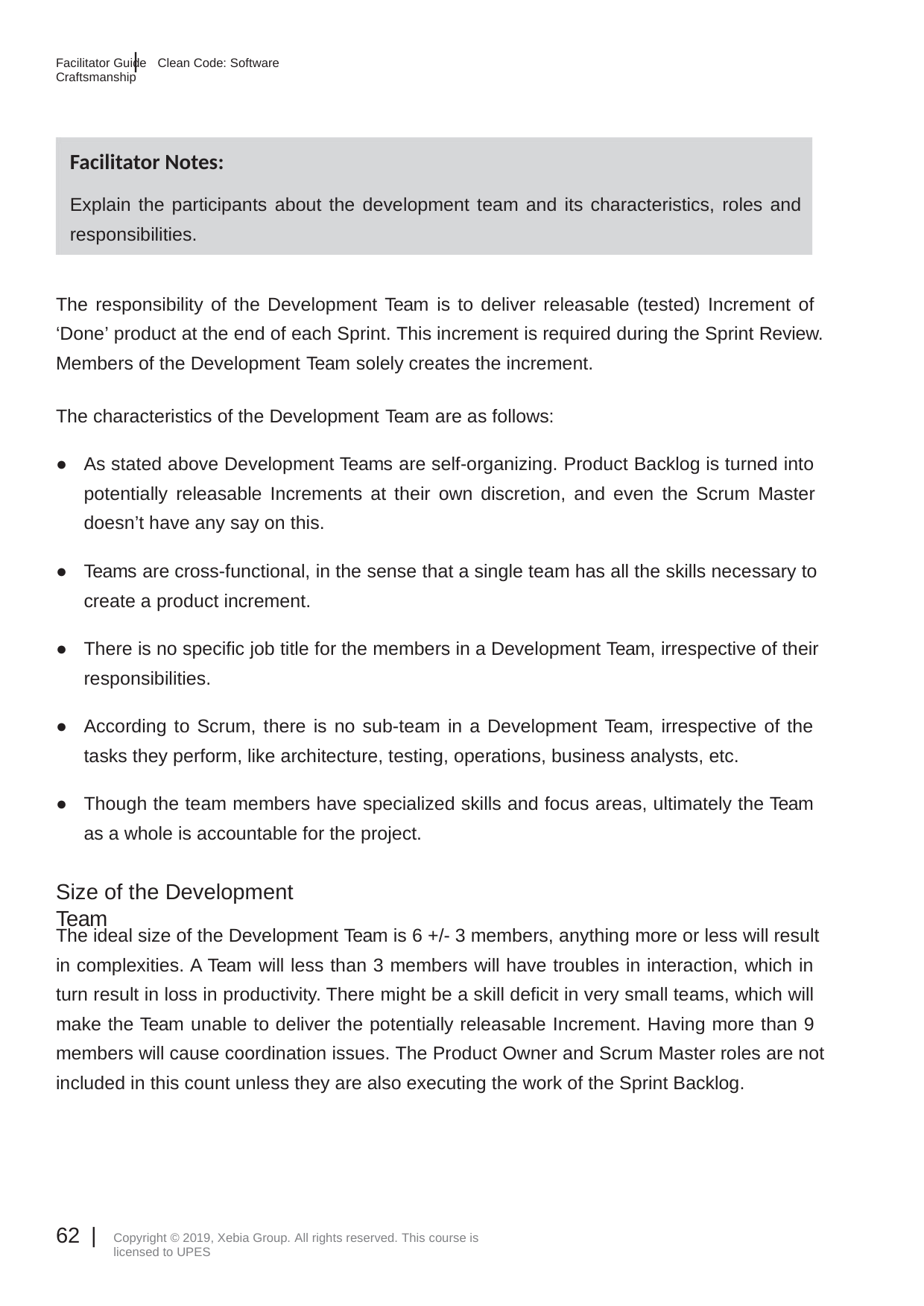

|
Facilitator Guide Clean Code: Software Craftsmanship

Facilitator Notes:
Explain the participants about the development team and its characteristics, roles and
responsibilities.
The responsibility of the Development Team is to deliver releasable (tested) Increment of
‘Done’ product at the end of each Sprint. This increment is required during the Sprint Review.
Members of the Development Team solely creates the increment.
The characteristics of the Development Team are as follows:
● As stated above Development Teams are self-organizing. Product Backlog is turned into
potentially releasable Increments at their own discretion, and even the Scrum Master
doesn’t have any say on this.
● Teams are cross-functional, in the sense that a single team has all the skills necessary to
create a product increment.
● There is no speciﬁc job title for the members in a Development Team, irrespective of their
responsibilities.
● According to Scrum, there is no sub-team in a Development Team, irrespective of the
tasks they perform, like architecture, testing, operations, business analysts, etc.
● Though the team members have specialized skills and focus areas, ultimately the Team
as a whole is accountable for the project.
Size of the Development Team
The ideal size of the Development Team is 6 +/- 3 members, anything more or less will result
in complexities. A Team will less than 3 members will have troubles in interaction, which in
turn result in loss in productivity. There might be a skill deﬁcit in very small teams, which will
make the Team unable to deliver the potentially releasable Increment. Having more than 9
members will cause coordination issues. The Product Owner and Scrum Master roles are not
included in this count unless they are also executing the work of the Sprint Backlog.
62 |
Copyright © 2019, Xebia Group. All rights reserved. This course is licensed to UPES